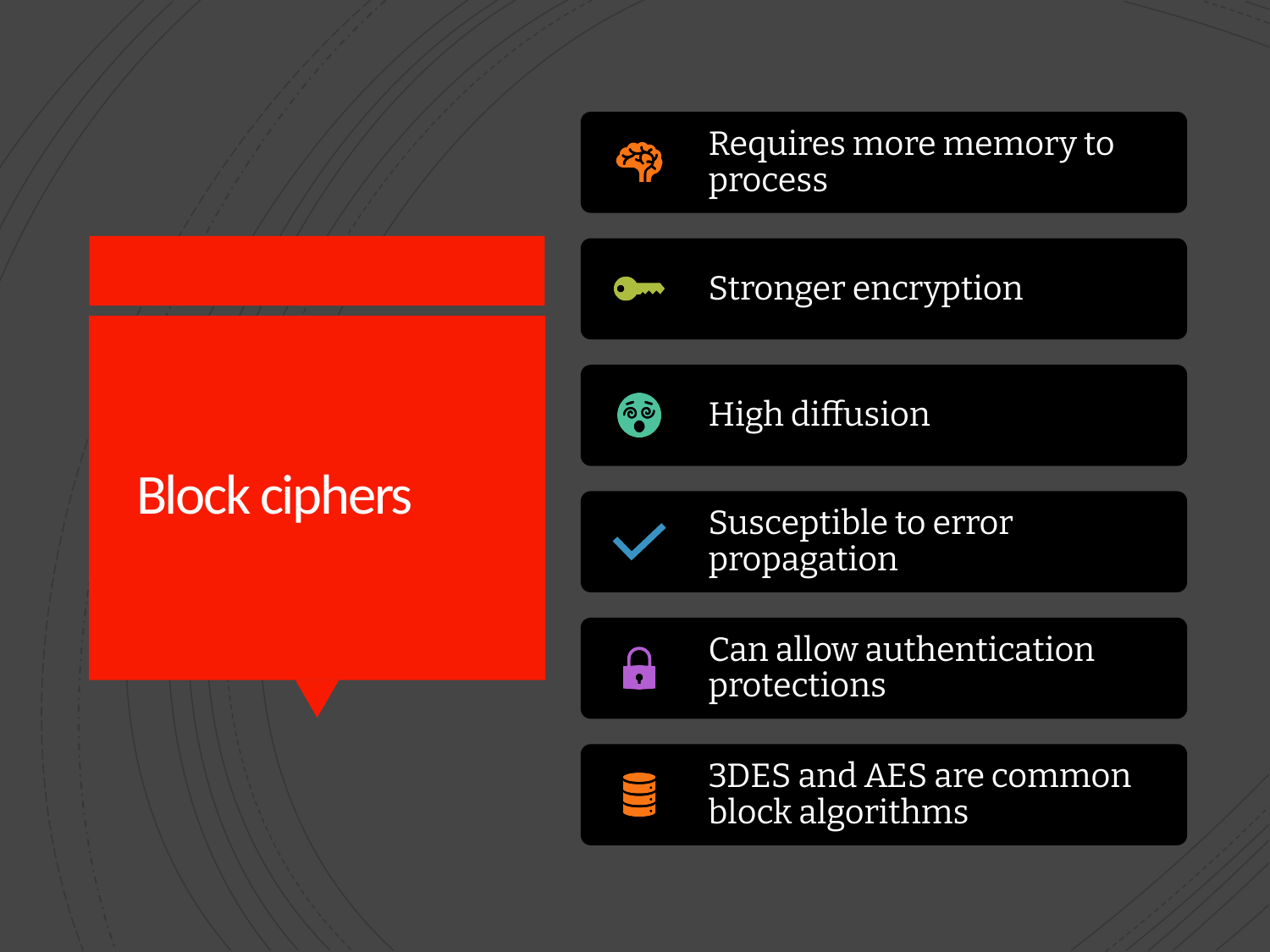

Requires more memory to process
Stronger encryption
High diffusion
Susceptible to error propagation
Can allow authentication protections
3DES and AES are common block algorithms
# Block ciphers